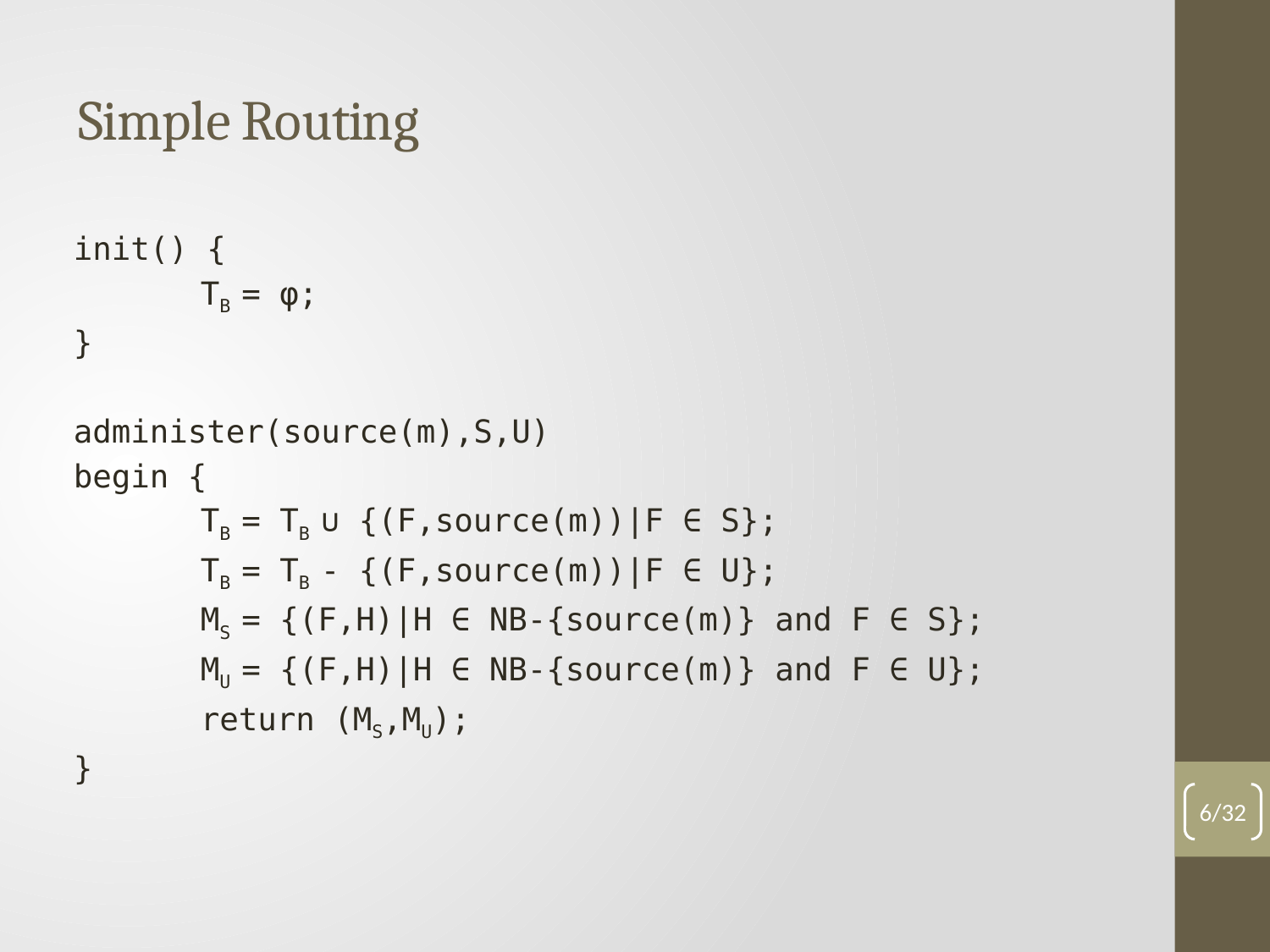

# Simple Routing
init() {
	TB = φ;
}

administer(source(m),S,U)
begin {
	TB = TB ∪ {(F,source(m))|F ∈ S};
	TB = TB - {(F,source(m))|F ∈ U};
	MS = {(F,H)|H ∈ NB-{source(m)} and F ∈ S};
	MU = {(F,H)|H ∈ NB-{source(m)} and F ∈ U};
	return (MS,MU);
}

6/32